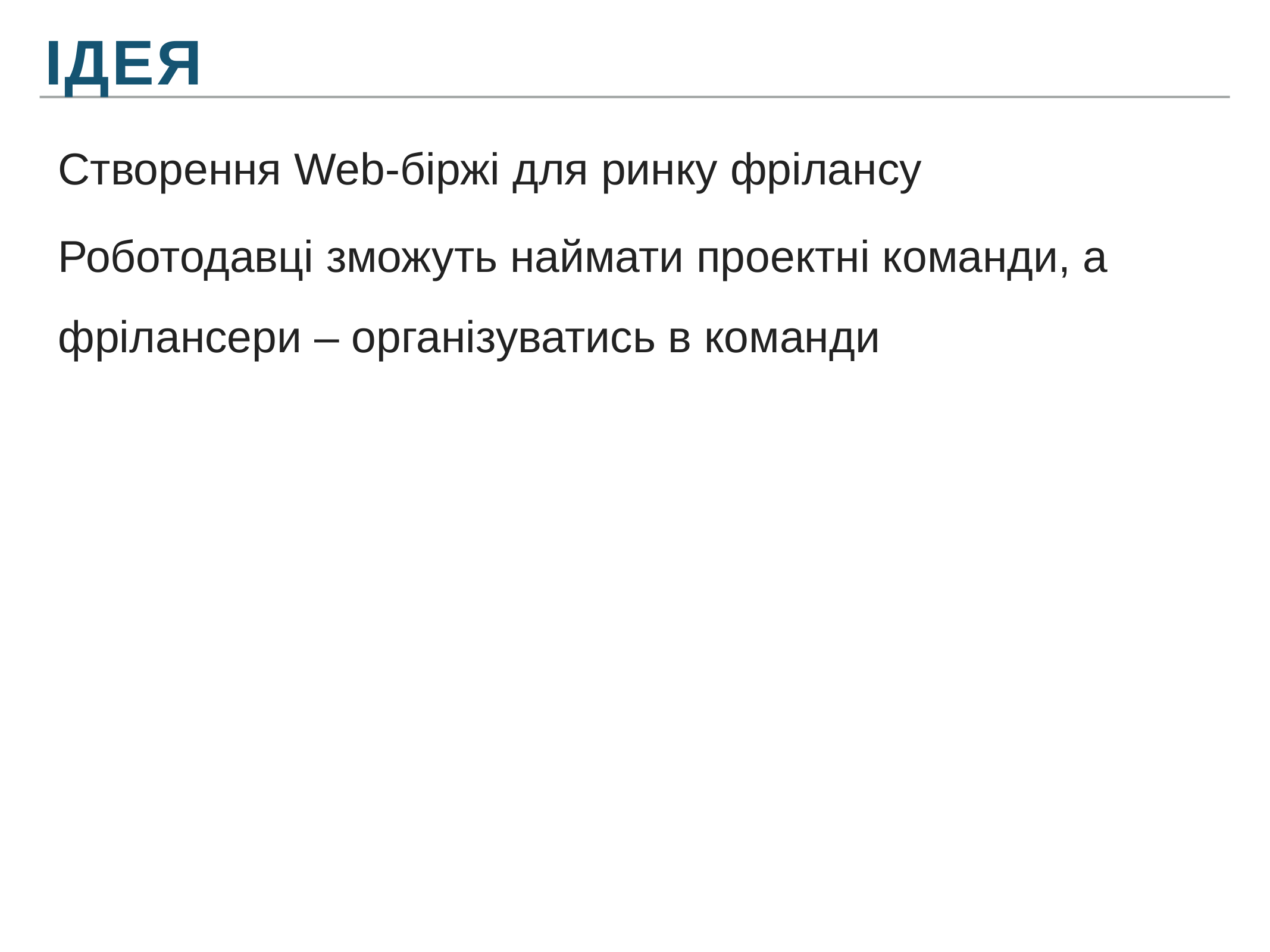

ІДЕЯ
Створення Web-біржі для ринку фрілансу
Роботодавці зможуть наймати проектні команди, а фрілансери – організуватись в команди